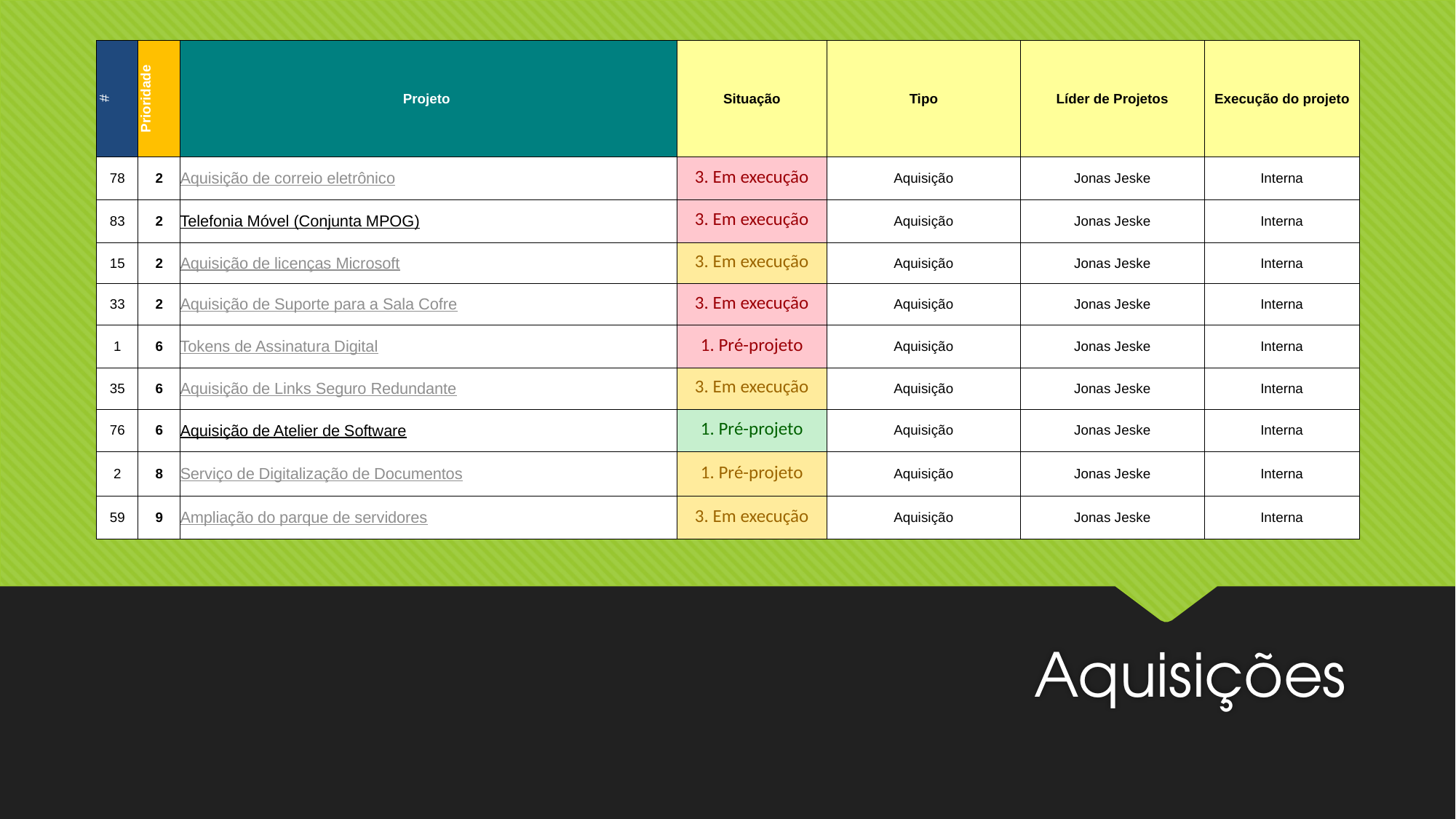

| # | Prioridade | Projeto | Situação | Tipo | Líder de Projetos | Execução do projeto |
| --- | --- | --- | --- | --- | --- | --- |
| 78 | 2 | Aquisição de correio eletrônico | 3. Em execução | Aquisição | Jonas Jeske | Interna |
| 83 | 2 | Telefonia Móvel (Conjunta MPOG) | 3. Em execução | Aquisição | Jonas Jeske | Interna |
| 15 | 2 | Aquisição de licenças Microsoft | 3. Em execução | Aquisição | Jonas Jeske | Interna |
| 33 | 2 | Aquisição de Suporte para a Sala Cofre | 3. Em execução | Aquisição | Jonas Jeske | Interna |
| 1 | 6 | Tokens de Assinatura Digital | 1. Pré-projeto | Aquisição | Jonas Jeske | Interna |
| 35 | 6 | Aquisição de Links Seguro Redundante | 3. Em execução | Aquisição | Jonas Jeske | Interna |
| 76 | 6 | Aquisição de Atelier de Software | 1. Pré-projeto | Aquisição | Jonas Jeske | Interna |
| 2 | 8 | Serviço de Digitalização de Documentos | 1. Pré-projeto | Aquisição | Jonas Jeske | Interna |
| 59 | 9 | Ampliação do parque de servidores | 3. Em execução | Aquisição | Jonas Jeske | Interna |
Aquisições